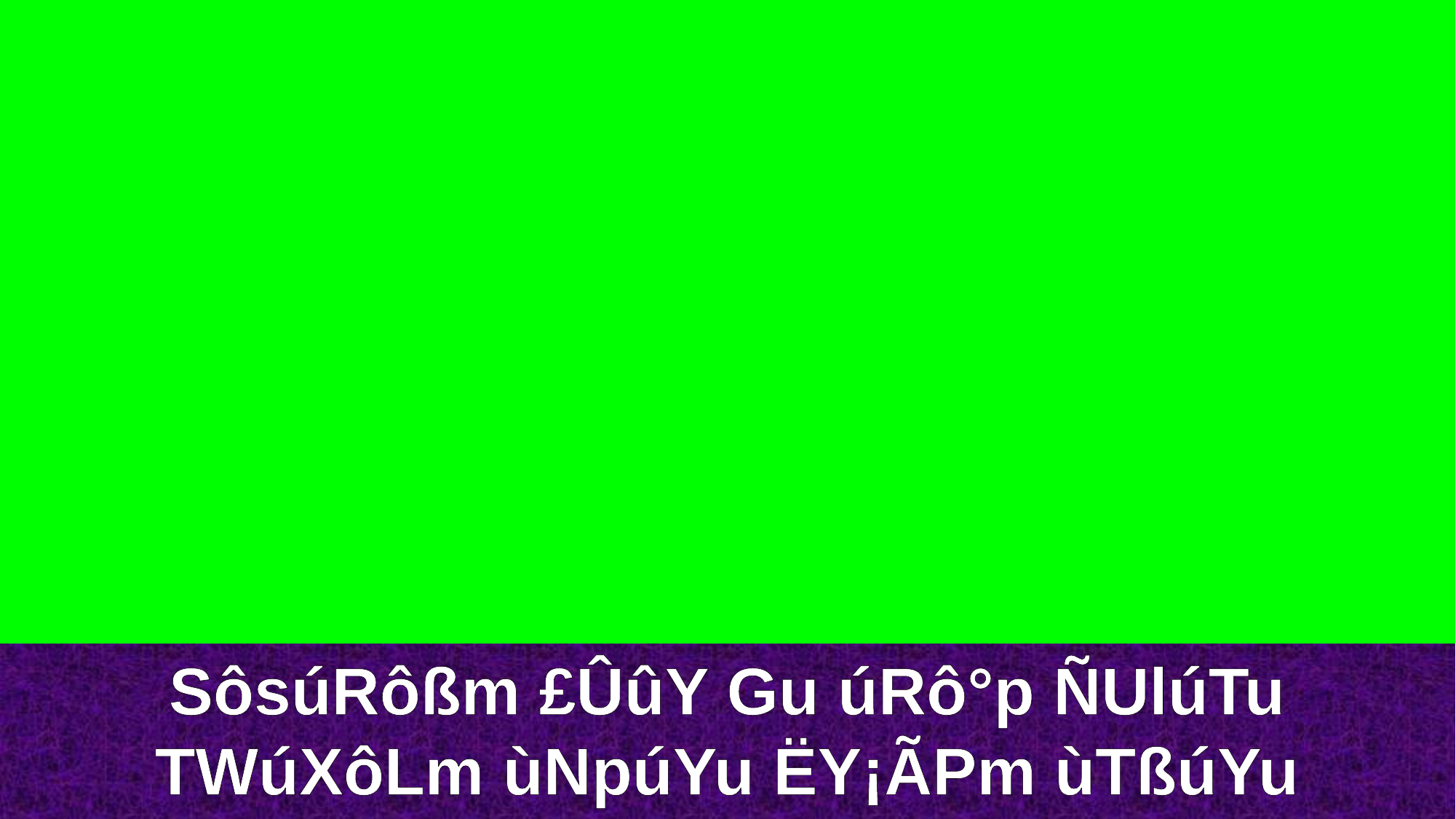

SôsúRôßm £ÛûY Gu úRô°p ÑUlúTu TWúXôLm ùNpúYu ËY¡ÃPm ùTßúYu